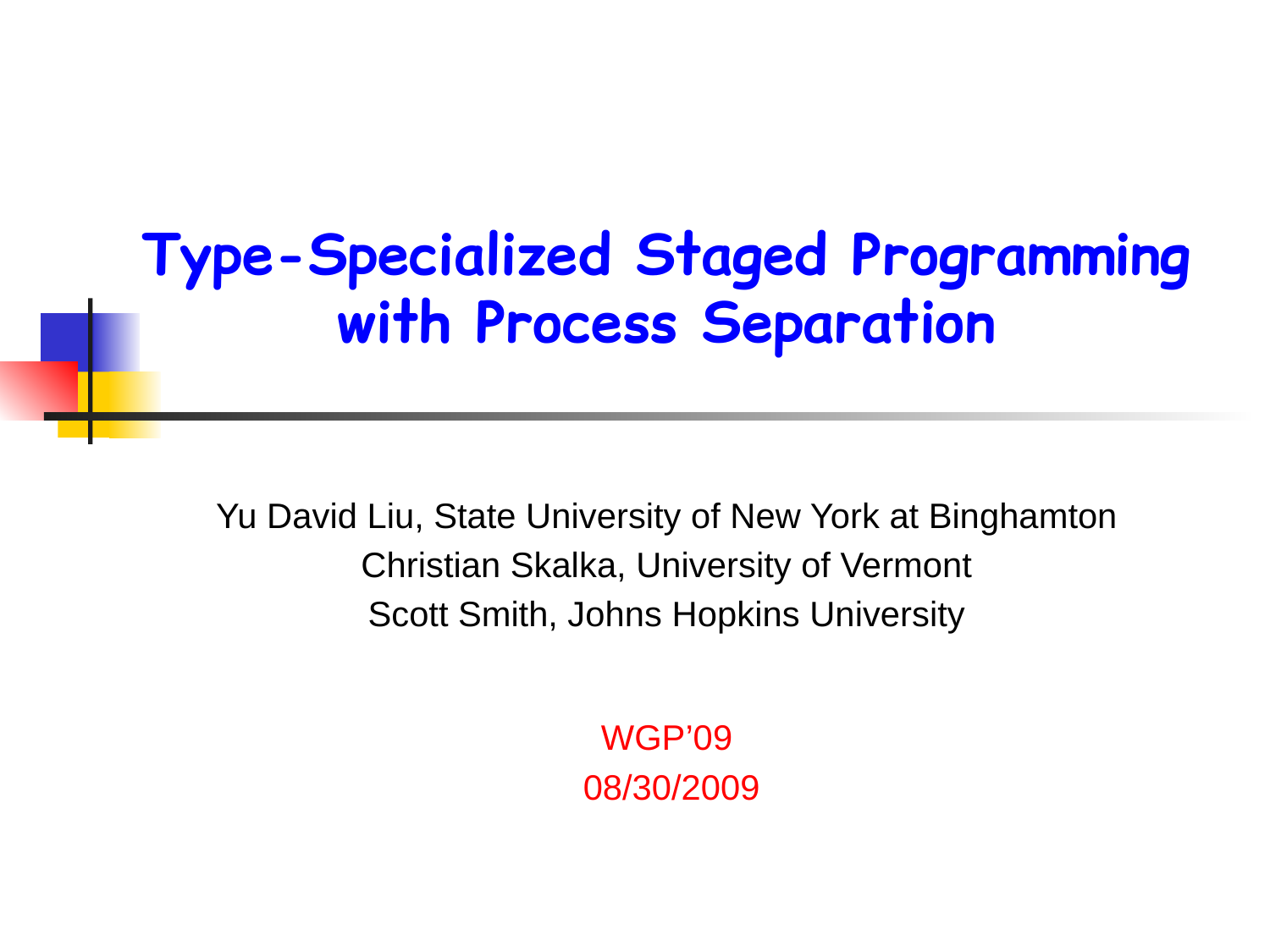

# Type-Specialized Staged Programming with Process Separation
Yu David Liu, State University of New York at Binghamton
Christian Skalka, University of Vermont
Scott Smith, Johns Hopkins University

WGP’09
 08/30/2009